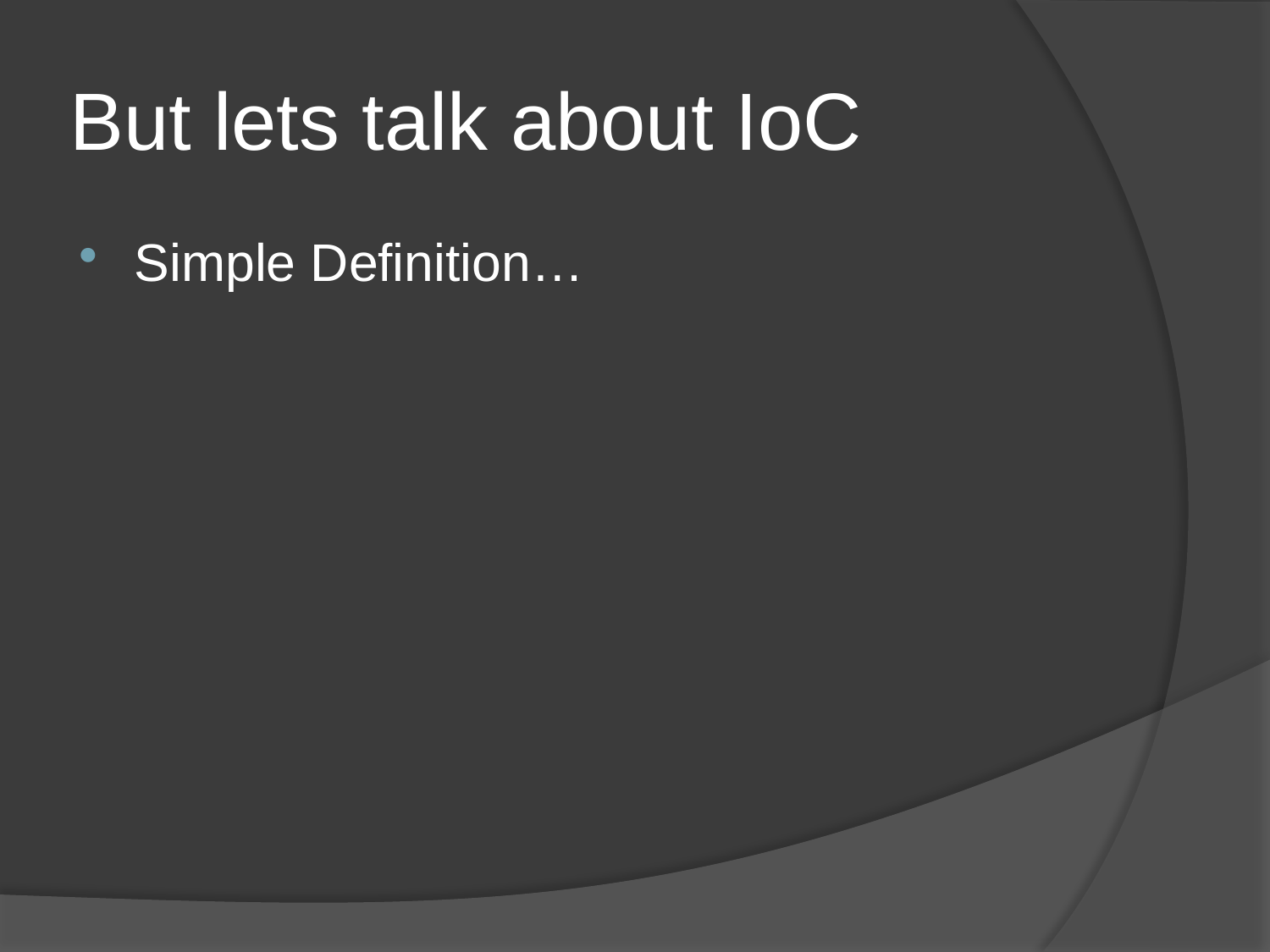

# But lets talk about IoC
Simple Definition…